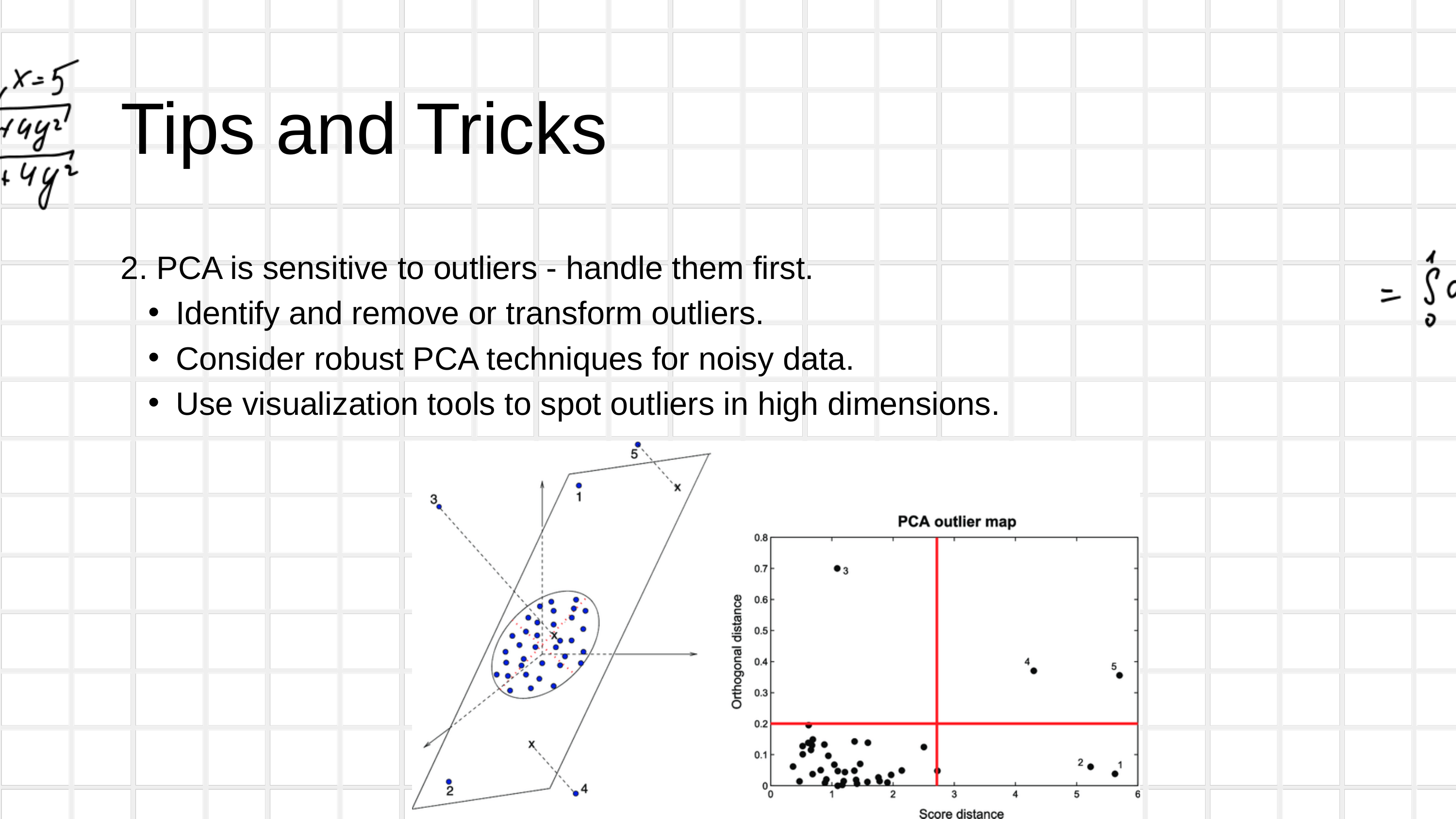

Tips and Tricks
2. PCA is sensitive to outliers - handle them first.
Identify and remove or transform outliers.
Consider robust PCA techniques for noisy data.
Use visualization tools to spot outliers in high dimensions.